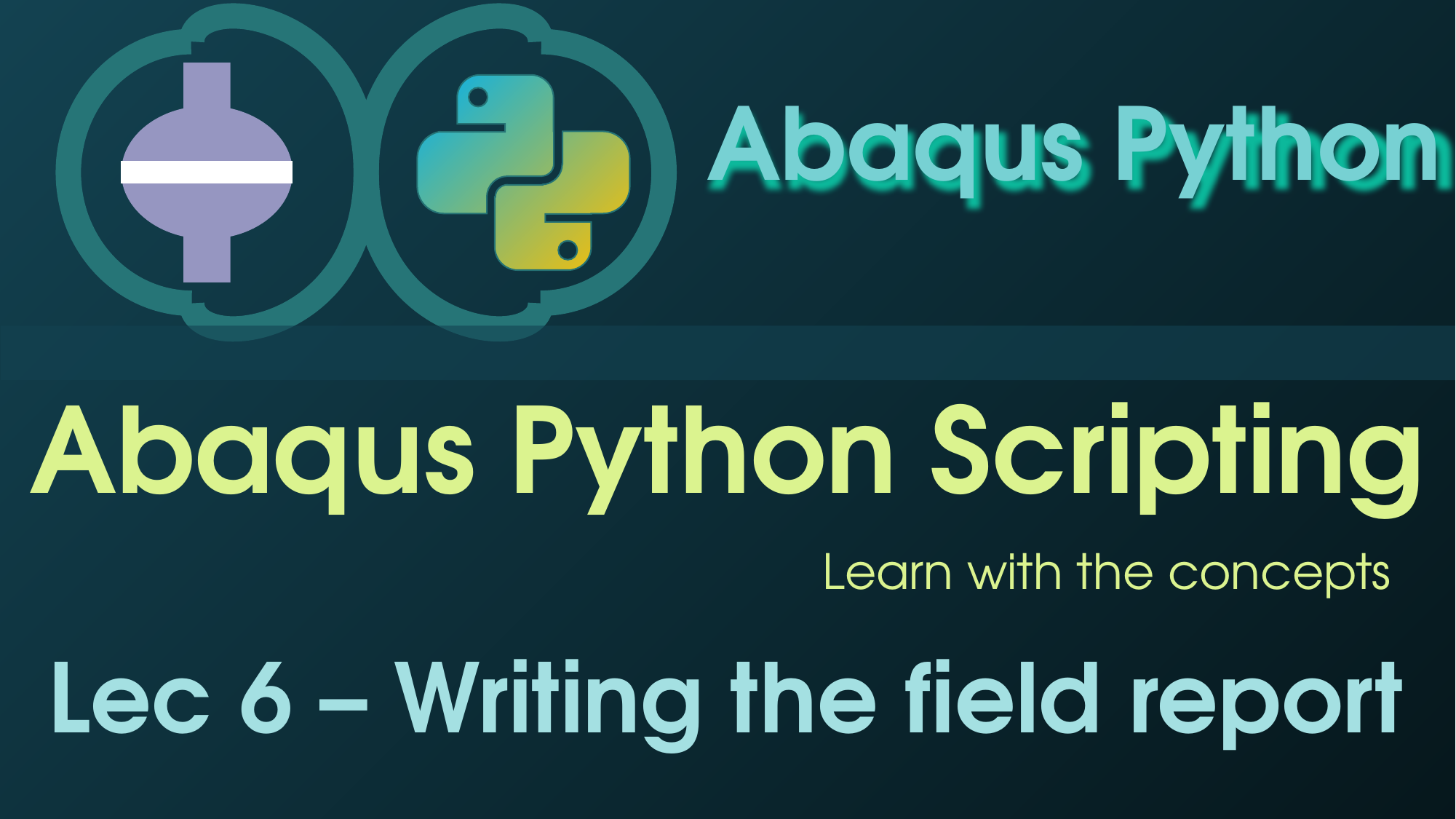

Abaqus Python
Abaqus Python Scripting
Learn with the concepts
Lec 6 – Writing the field report